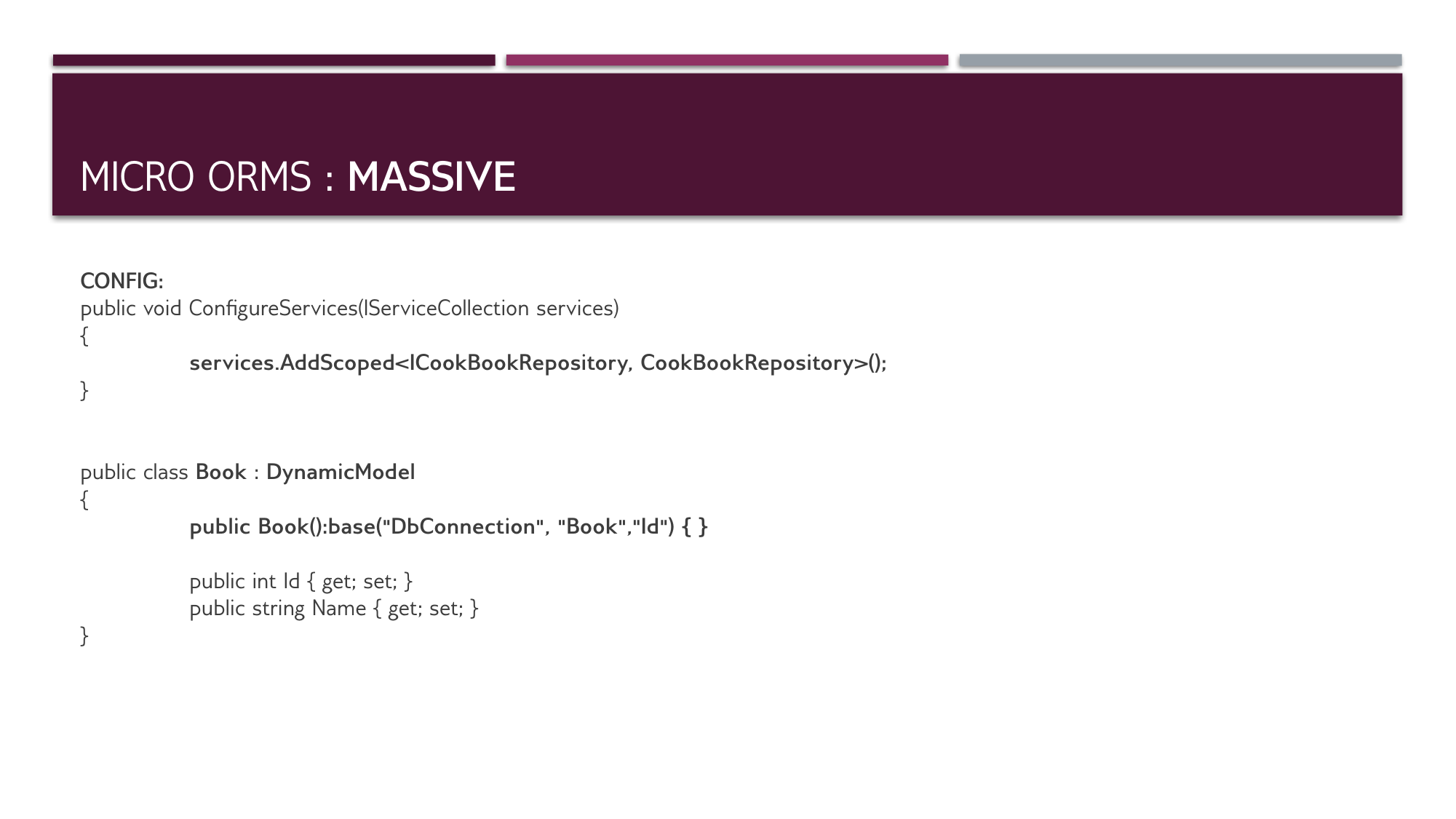

# Micro Orms : massive
CONFIG:
public void ConfigureServices(IServiceCollection services)
{
	services.AddScoped<ICookBookRepository, CookBookRepository>();
}

public class Book : DynamicModel
{
	public Book():base("DbConnection", "Book","Id") { }
	public int Id { get; set; }
	public string Name { get; set; }
}